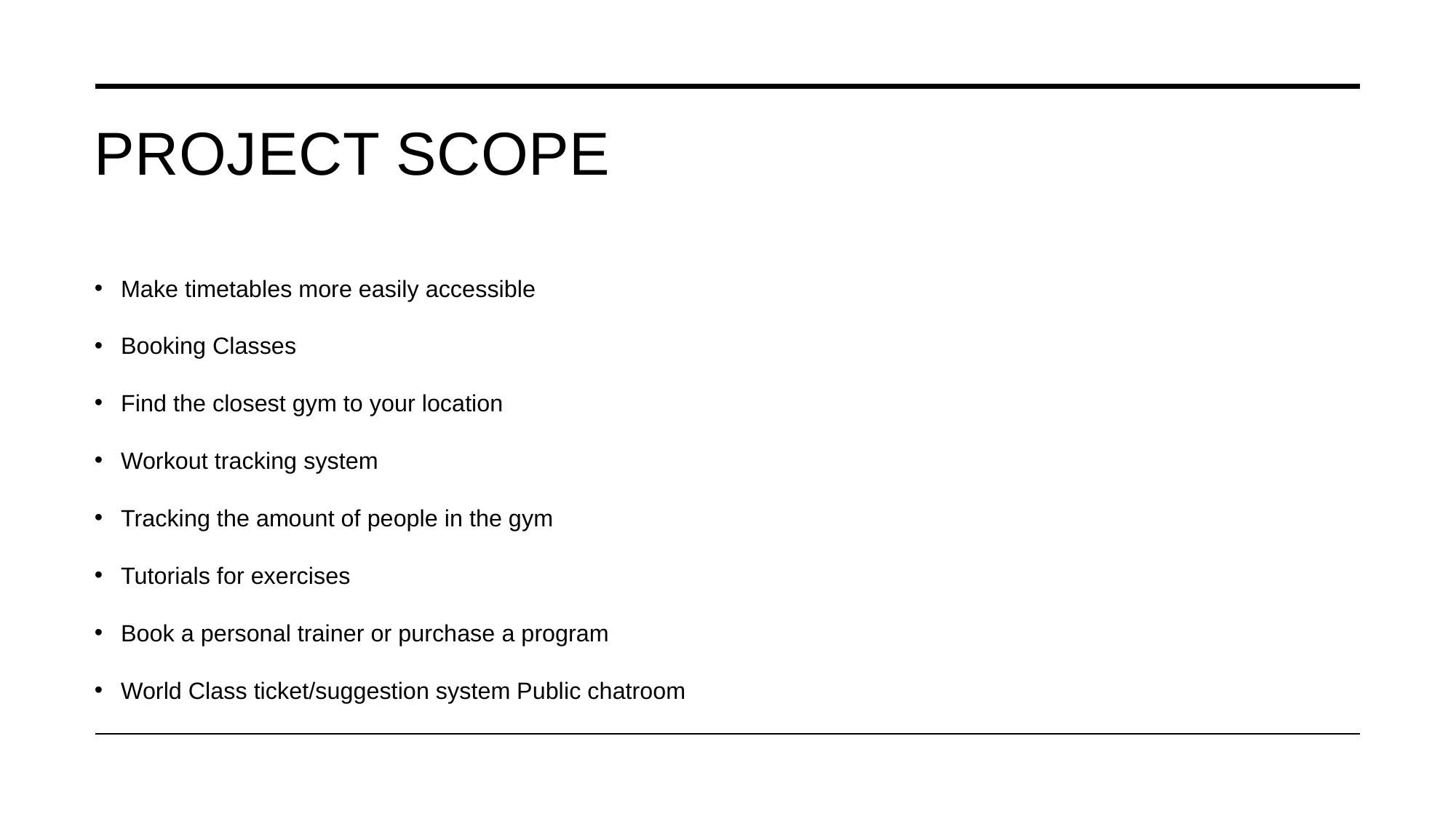

# Project scope
Make timetables more easily accessible
Booking Classes
Find the closest gym to your location
Workout tracking system
Tracking the amount of people in the gym
Tutorials for exercises
Book a personal trainer or purchase a program
World Class ticket/suggestion system Public chatroom